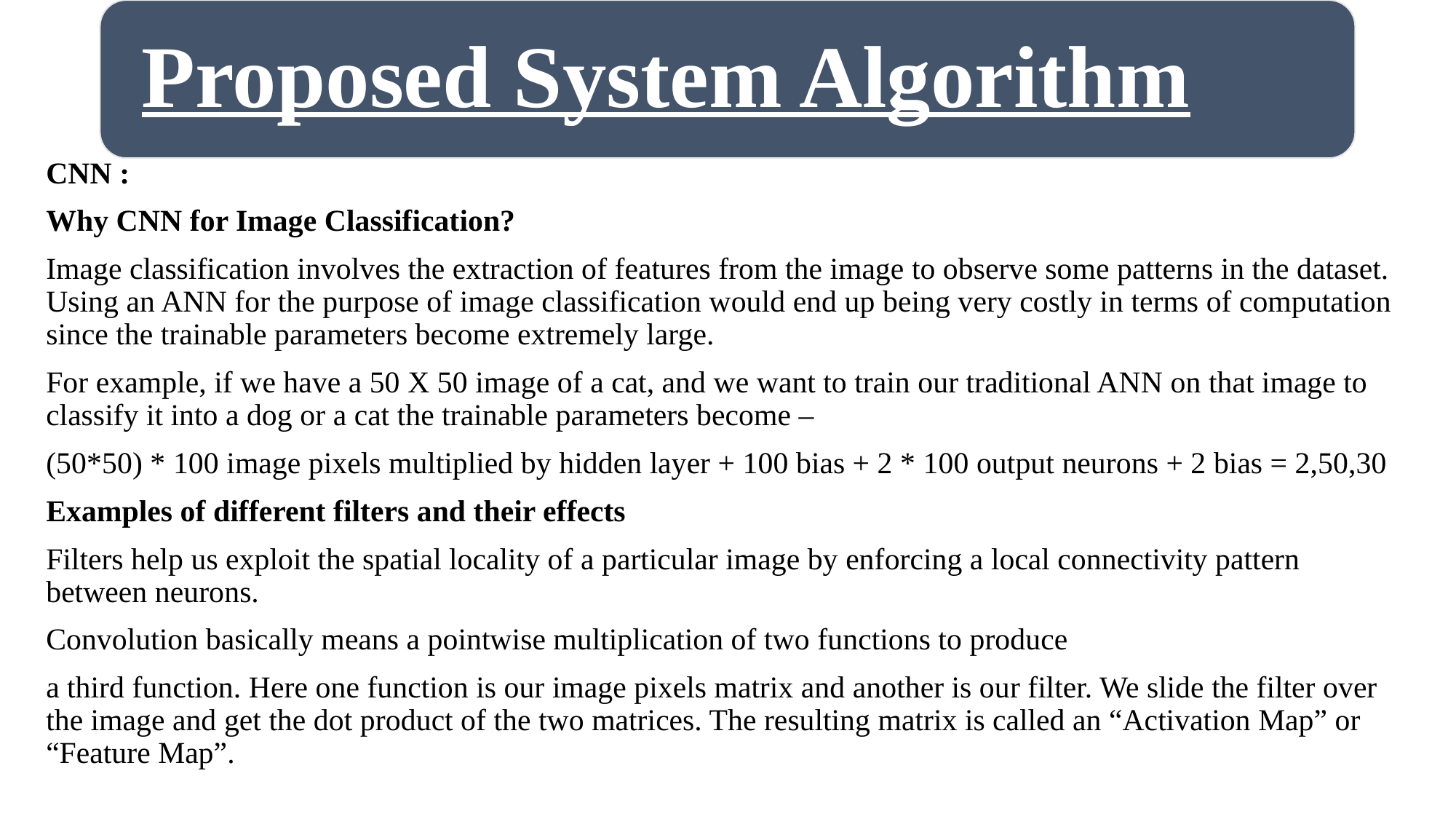

Proposed System Algorithm
CNN :
Why CNN for Image Classification?
Image classification involves the extraction of features from the image to observe some patterns in the dataset. Using an ANN for the purpose of image classification would end up being very costly in terms of computation since the trainable parameters become extremely large.
For example, if we have a 50 X 50 image of a cat, and we want to train our traditional ANN on that image to classify it into a dog or a cat the trainable parameters become –
(50*50) * 100 image pixels multiplied by hidden layer + 100 bias + 2 * 100 output neurons + 2 bias = 2,50,30
Examples of different filters and their effects
Filters help us exploit the spatial locality of a particular image by enforcing a local connectivity pattern between neurons.
Convolution basically means a pointwise multiplication of two functions to produce
a third function. Here one function is our image pixels matrix and another is our filter. We slide the filter over the image and get the dot product of the two matrices. The resulting matrix is called an “Activation Map” or “Feature Map”.